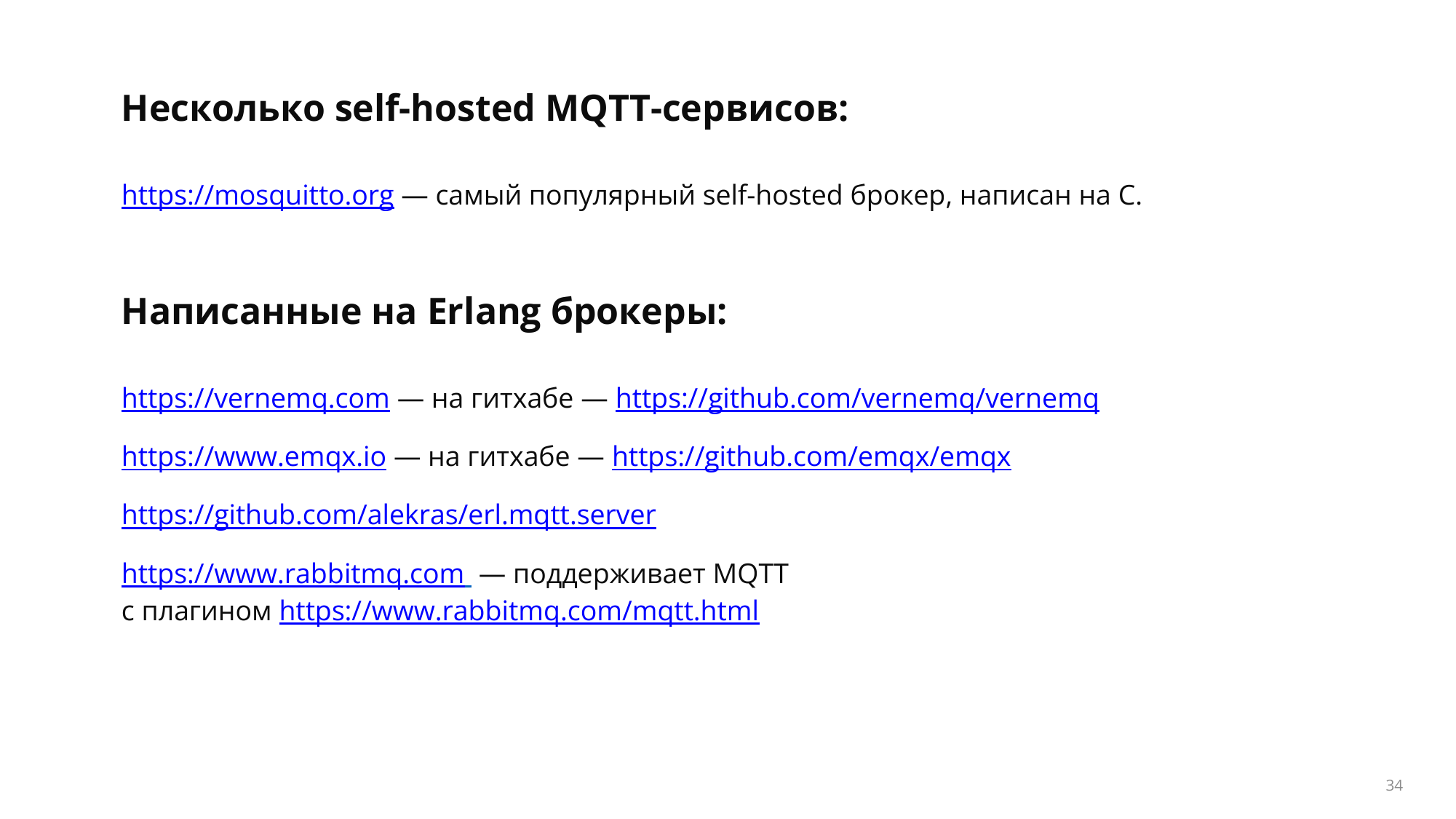

Несколько self-hosted MQTT-сервисов:
https://mosquitto.org — самый популярный self-hosted брокер, написан на C.
Написанные на Erlang брокеры:
https://vernemq.com — на гитхабе — https://github.com/vernemq/vernemq
https://www.emqx.io — на гитхабе — https://github.com/emqx/emqx
https://github.com/alekras/erl.mqtt.server
https://www.rabbitmq.com  — поддерживает MQTT
с плагином https://www.rabbitmq.com/mqtt.html

34